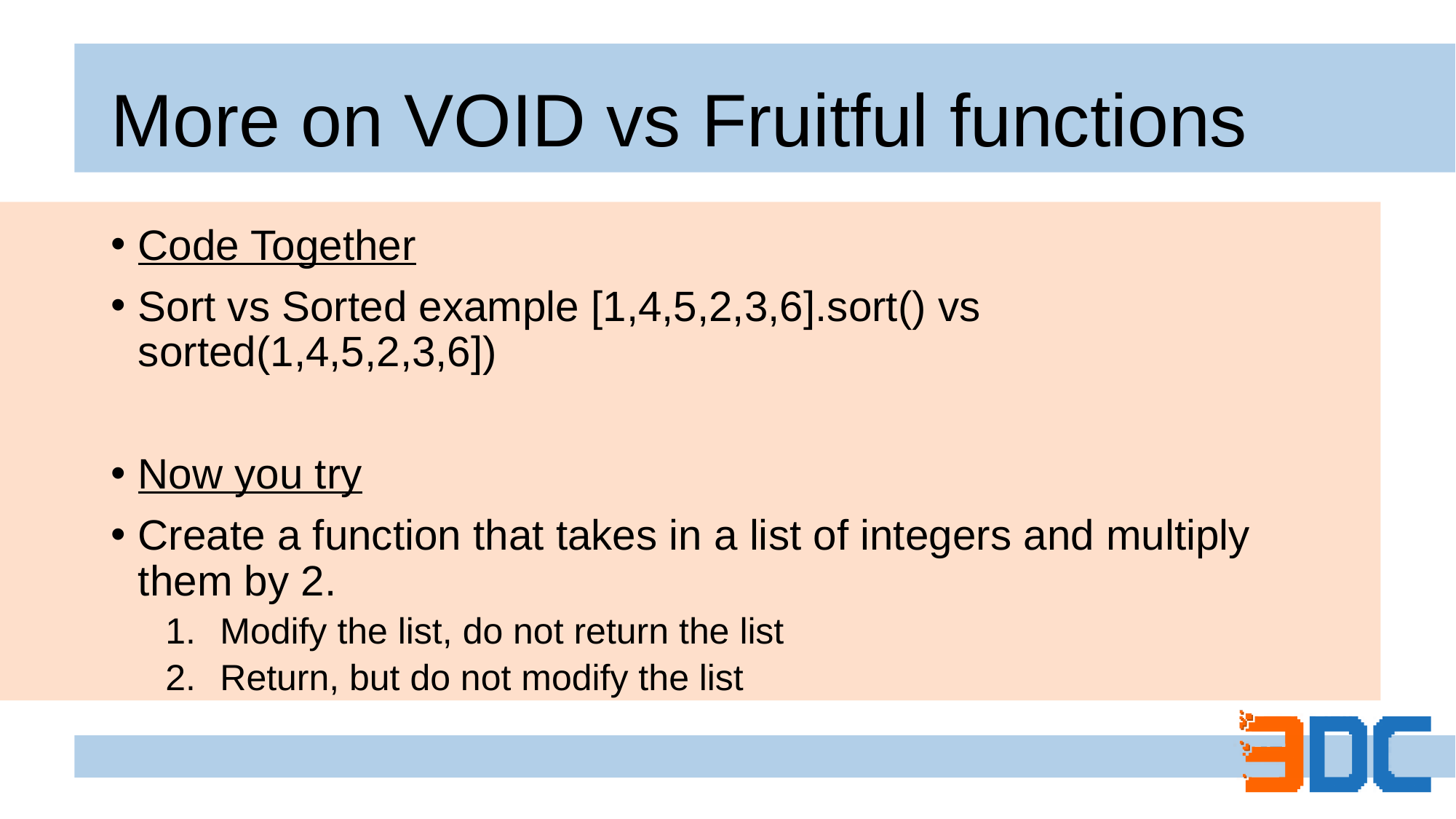

# More on VOID vs Fruitful functions
Code Together
Sort vs Sorted example [1,4,5,2,3,6].sort() vs sorted(1,4,5,2,3,6])

Now you try
Create a function that takes in a list of integers and multiply them by 2.
Modify the list, do not return the list
Return, but do not modify the list